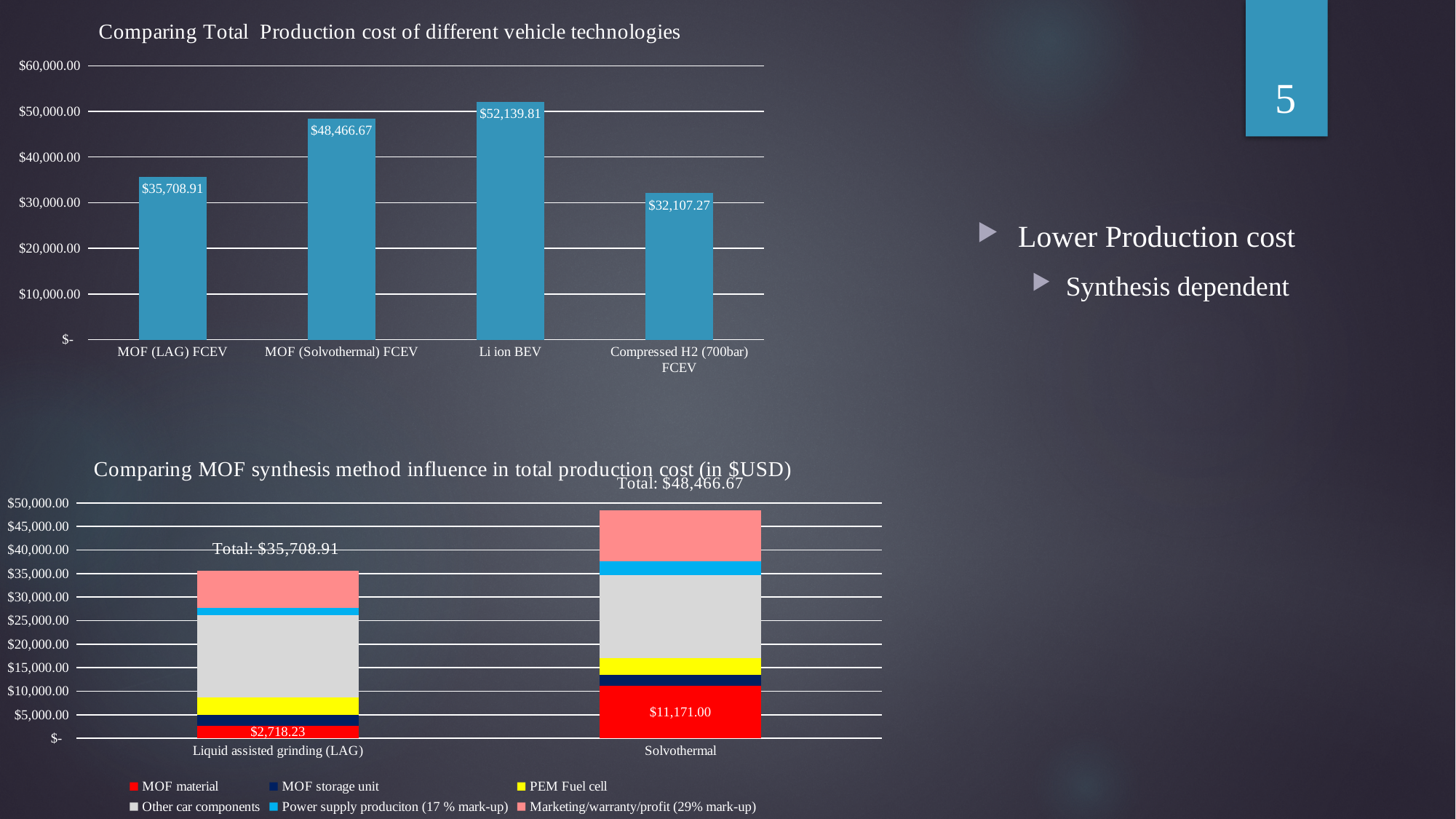

### Chart: Comparing Total  Production cost of different vehicle technologies

| Category | Total Vehicle Production cost |
|---|---|
| MOF (LAG) FCEV | 35708.907913600786 |
| MOF (Solvothermal) FCEV | 48466.67325101608 |
| Li ion BEV | 52139.80799999999 |
| Compressed H2 (700bar) FCEV | 32107.271046 |
5
Lower Production cost
Synthesis dependent

### Chart: Comparing MOF synthesis method influence in total production cost (in $USD)

| Category | MOF material | MOF storage unit | PEM Fuel cell | Other car components | Power supply produciton (17 % mark-up) | Marketing/warranty/profit (29% mark-up) |
|---|---|---|---|---|---|---|
| Liquid assisted grinding (LAG) | 2718.2262085740344 | 2298.29 | 3600.0 | 17600.0 | 1446.874455457586 | 7991.79119256917 |
| Solvothermal | 11170.99592792426 | 2298.29 | 3600.0 | 17600.0 | 2883.8453077471245 | 10859.815958344701 |